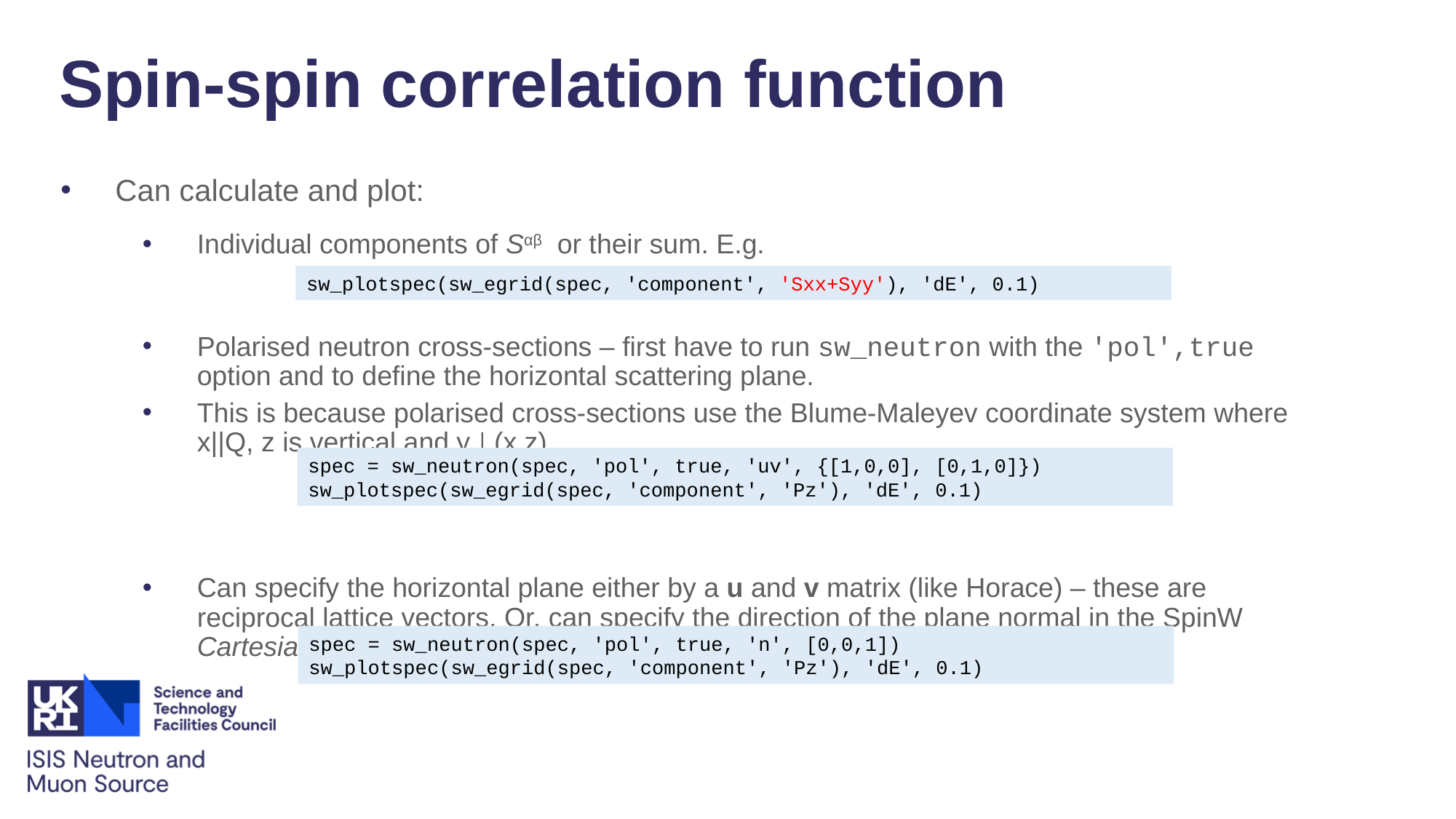

# Spin-spin correlation function
Can calculate and plot:
Individual components of Sαβ  or their sum. E.g.

Polarised neutron cross-sections – first have to run sw_neutron with the 'pol',true option and to define the horizontal scattering plane.
This is because polarised cross-sections use the Blume-Maleyev coordinate system where x||Q, z is vertical and y⊥(x,z).

Can specify the horizontal plane either by a u and v matrix (like Horace) – these are reciprocal lattice vectors. Or, can specify the direction of the plane normal in the SpinW Cartesian coordinate system: x||a, z⊥(a,b) and y⊥(x,z).

sw_plotspec(sw_egrid(spec, 'component', 'Sxx+Syy'), 'dE', 0.1)
spec = sw_neutron(spec, 'pol', true, 'uv', {[1,0,0], [0,1,0]})
sw_plotspec(sw_egrid(spec, 'component', 'Pz'), 'dE', 0.1)
spec = sw_neutron(spec, 'pol', true, 'n', [0,0,1])
sw_plotspec(sw_egrid(spec, 'component', 'Pz'), 'dE', 0.1)